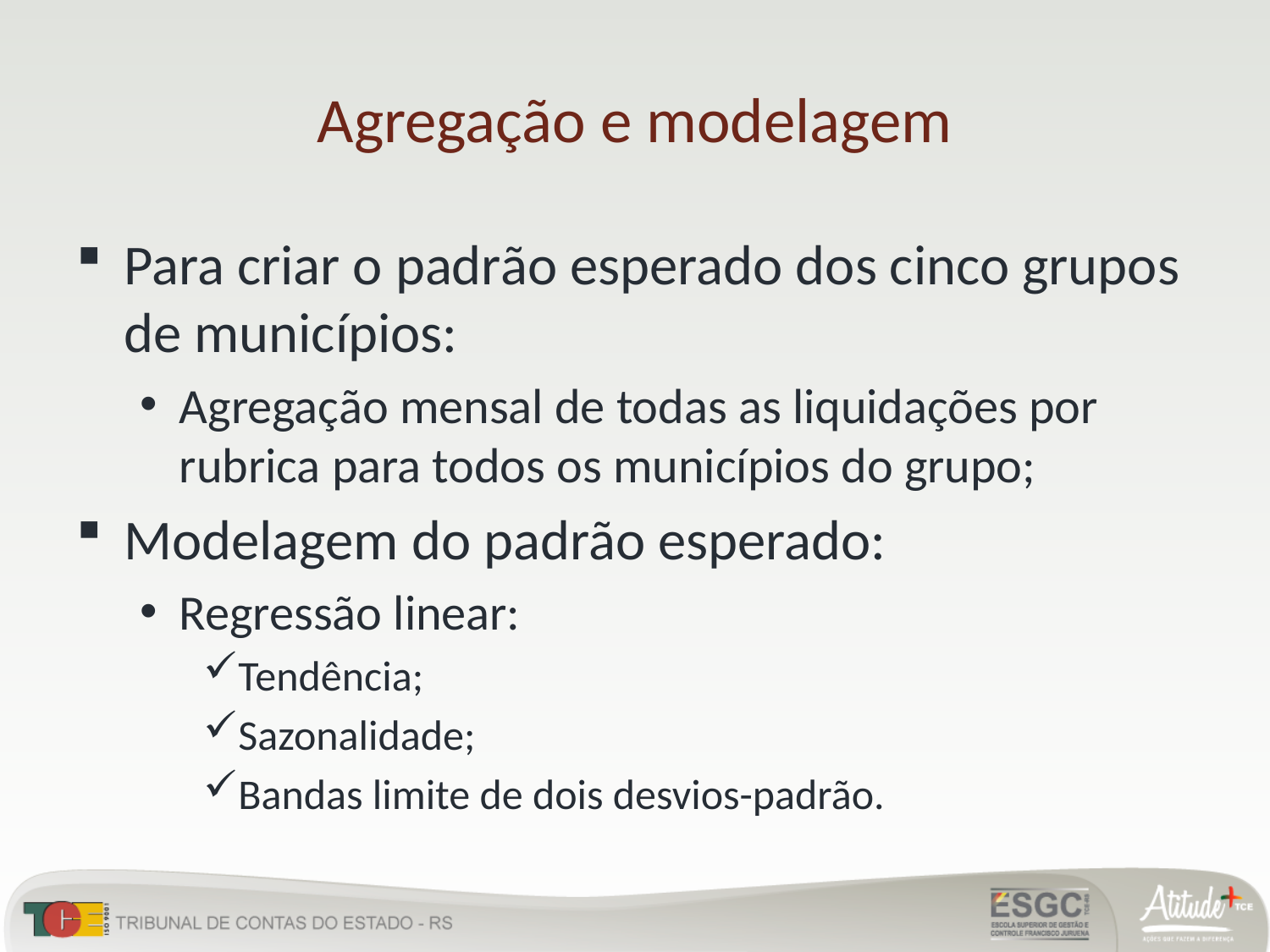

# Agregação e modelagem
Para criar o padrão esperado dos cinco grupos de municípios:
Agregação mensal de todas as liquidações por rubrica para todos os municípios do grupo;
Modelagem do padrão esperado:
Regressão linear:
Tendência;
Sazonalidade;
Bandas limite de dois desvios-padrão.